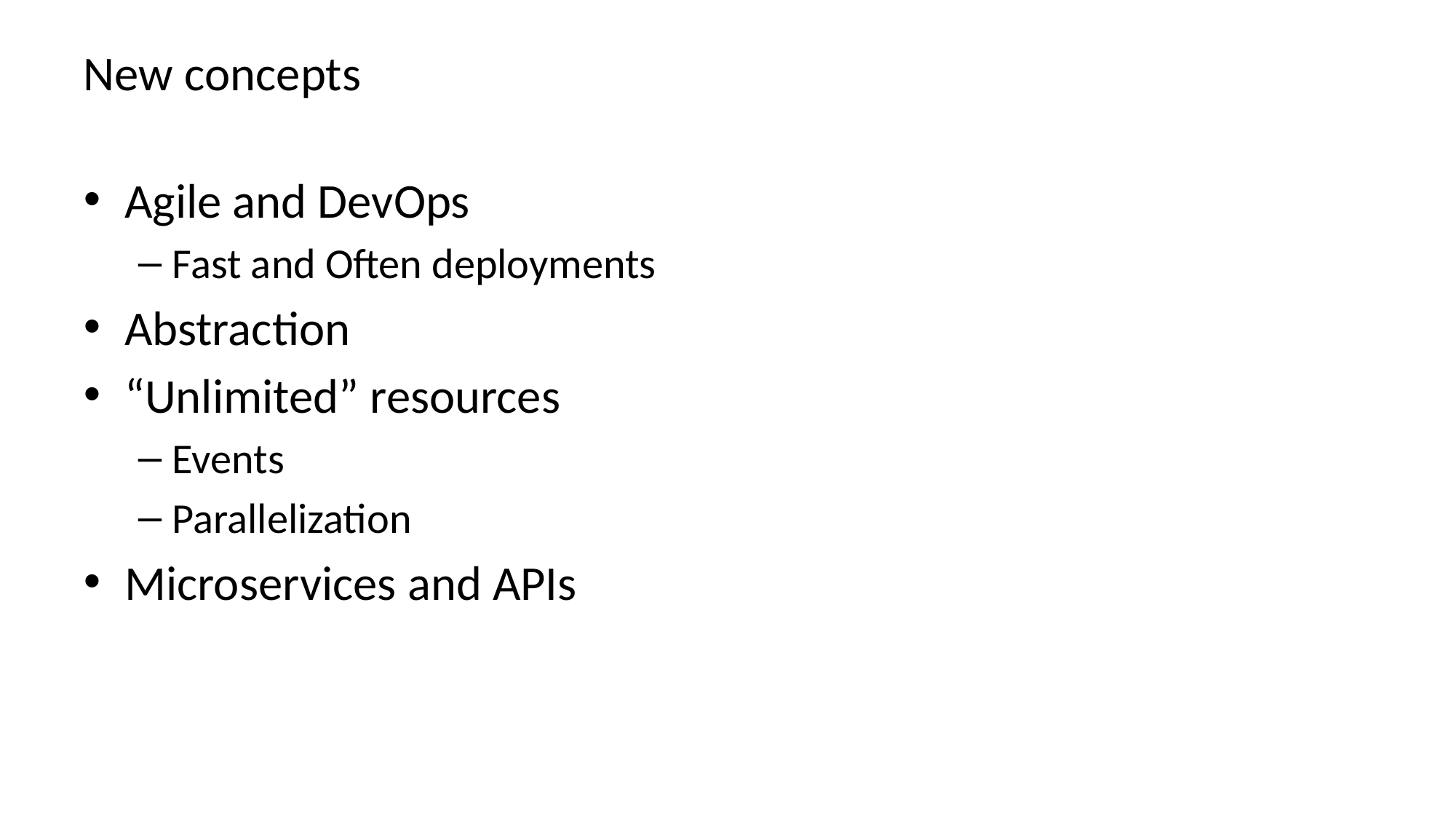

# New concepts
Agile and DevOps
Fast and Often deployments
Abstraction
“Unlimited” resources
Events
Parallelization
Microservices and APIs